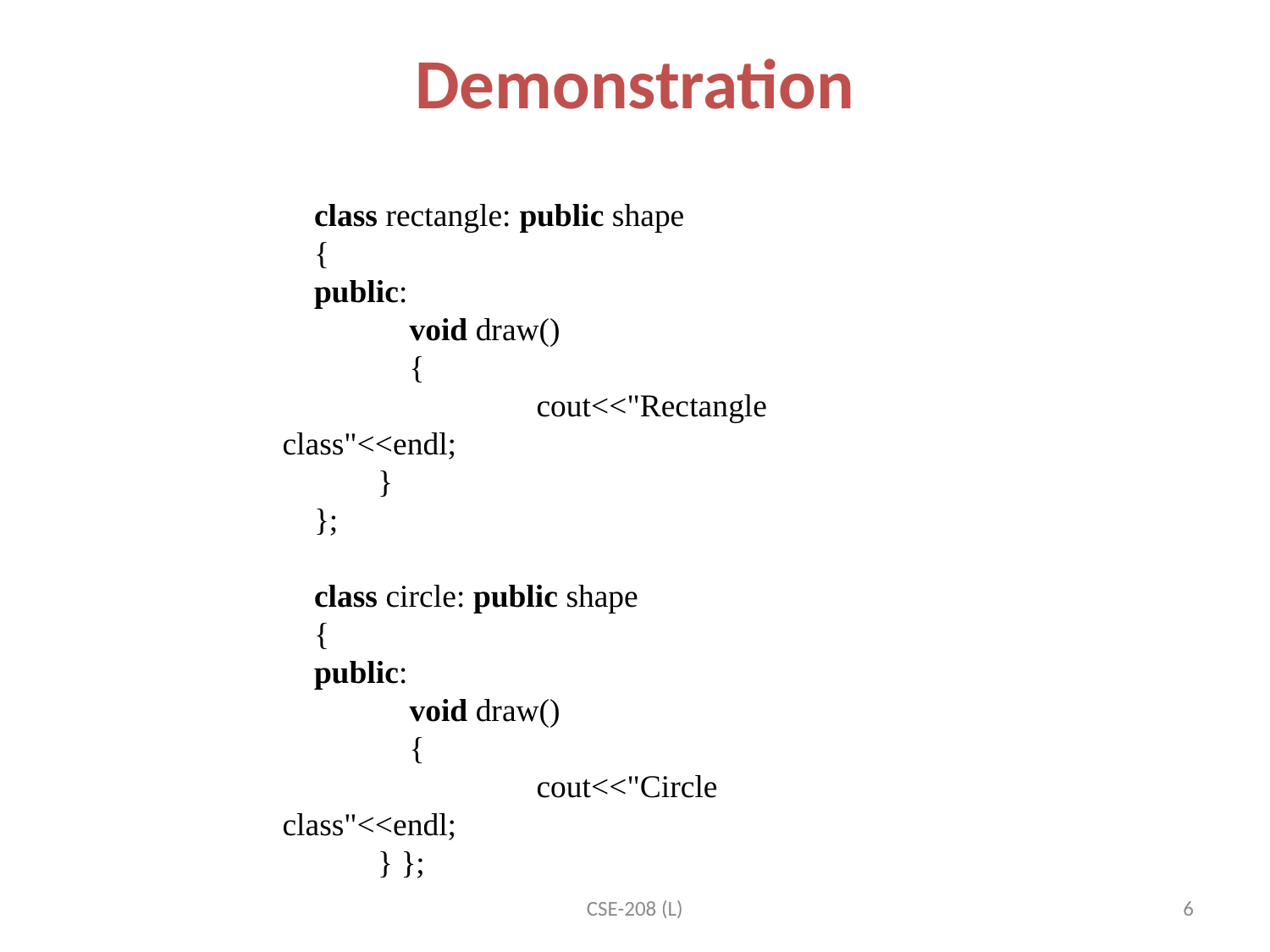

Demonstration
class rectangle: public shape
{
public:
	void draw()
	{
		cout<<"Rectangle class"<<endl;
}
};

class circle: public shape
{
public:
	void draw()
	{
		cout<<"Circle class"<<endl;
} };

CSE-208 (L)
6